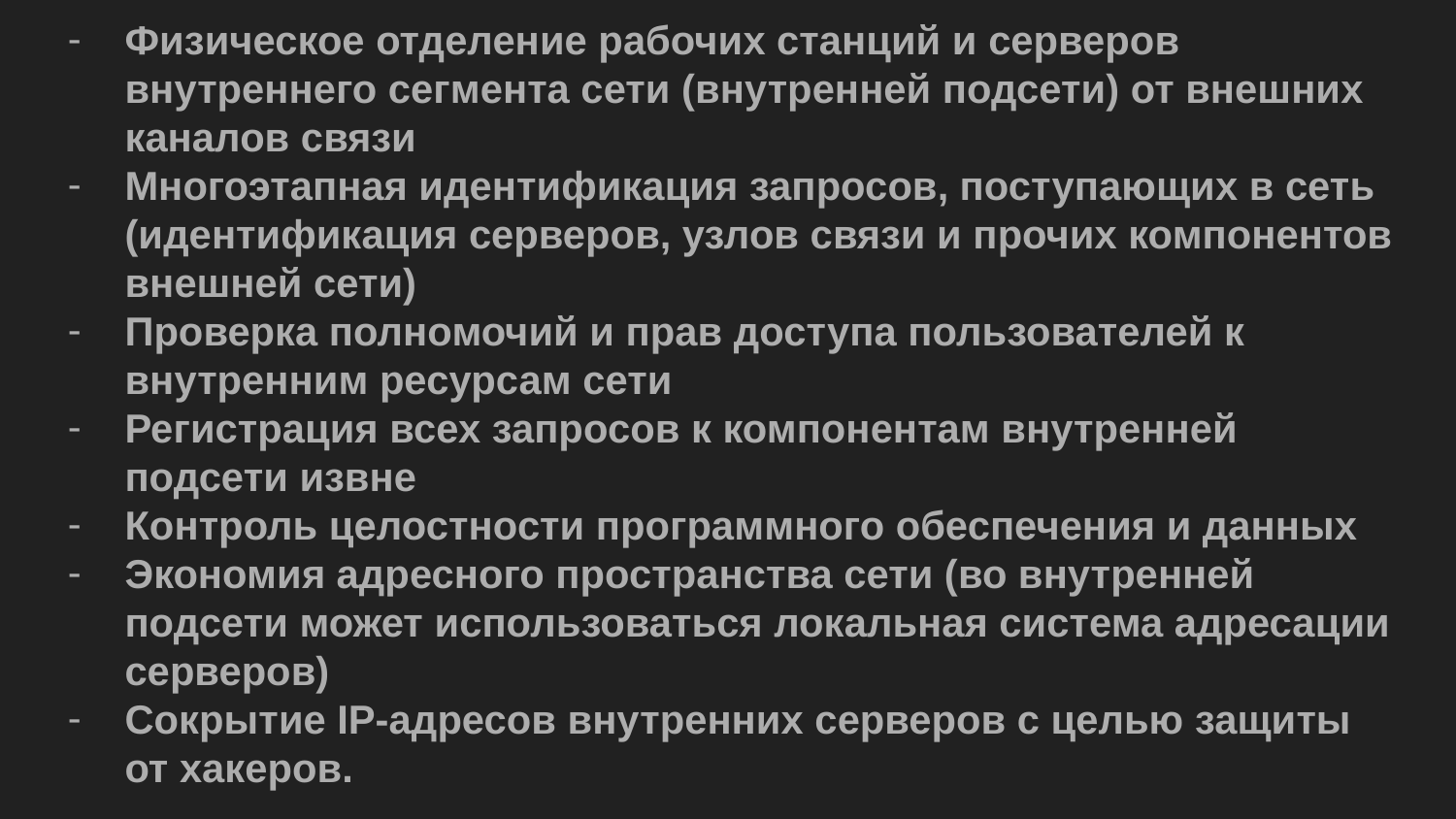

Физическое отделение рабочих станций и серверов внутреннего сегмента сети (внутренней подсети) от внешних каналов связи
Многоэтапная идентификация запросов, поступающих в сеть (идентификация серверов, узлов связи и прочих компонентов внешней сети)
Проверка полномочий и прав доступа пользователей к внутренним ресурсам сети
Регистрация всех запросов к компонентам внутренней подсети извне
Контроль целостности программного обеспечения и данных
Экономия адресного пространства сети (во внутренней подсети может использоваться локальная система адресации серверов)
Сокрытие IP-адресов внутренних серверов с целью защиты от хакеров.